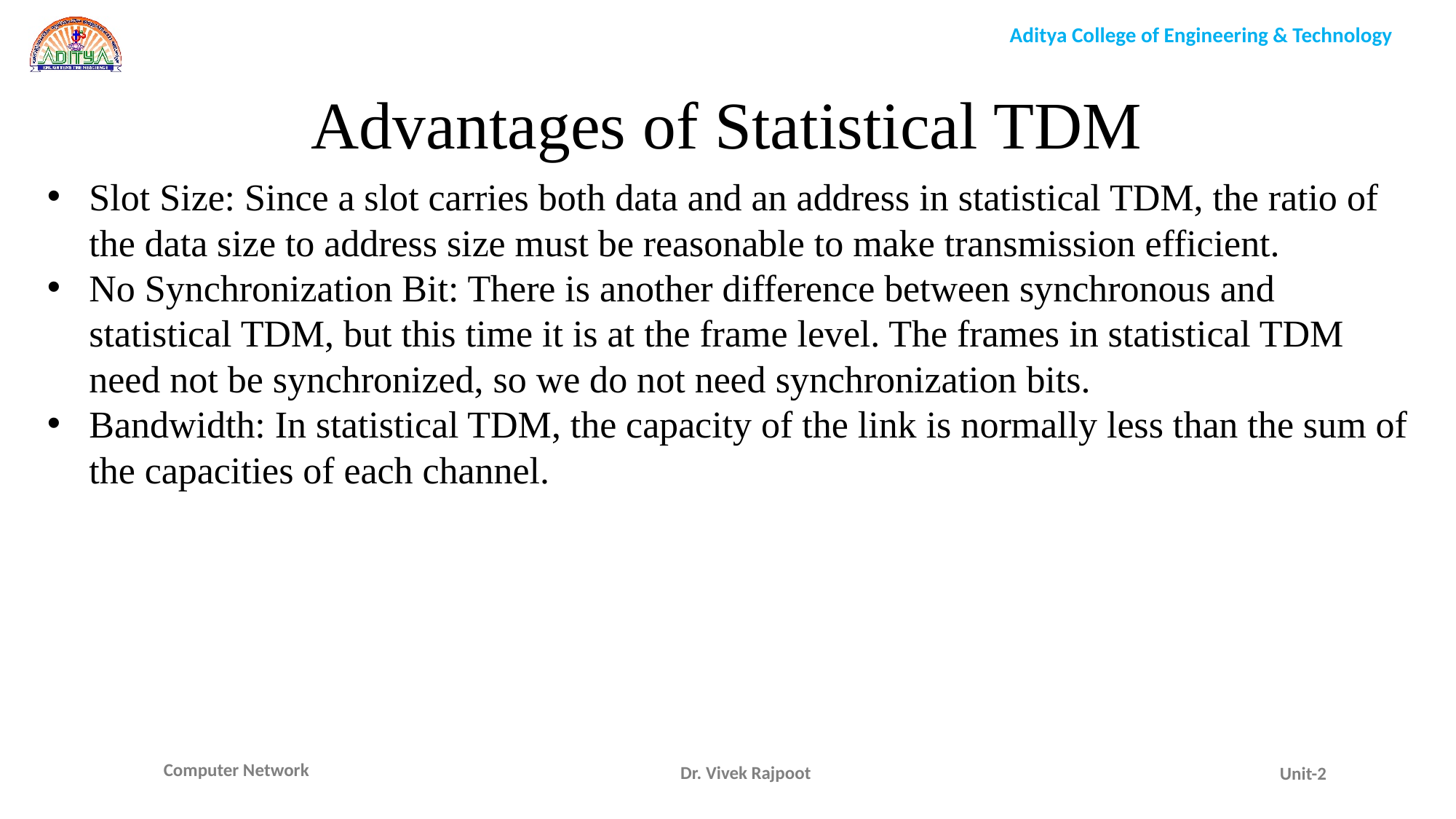

Advantages of Statistical TDM
Slot Size: Since a slot carries both data and an address in statistical TDM, the ratio of the data size to address size must be reasonable to make transmission efficient.
No Synchronization Bit: There is another difference between synchronous and statistical TDM, but this time it is at the frame level. The frames in statistical TDM need not be synchronized, so we do not need synchronization bits.
Bandwidth: In statistical TDM, the capacity of the link is normally less than the sum of the capacities of each channel.

Dr. Vivek Rajpoot
Unit-2